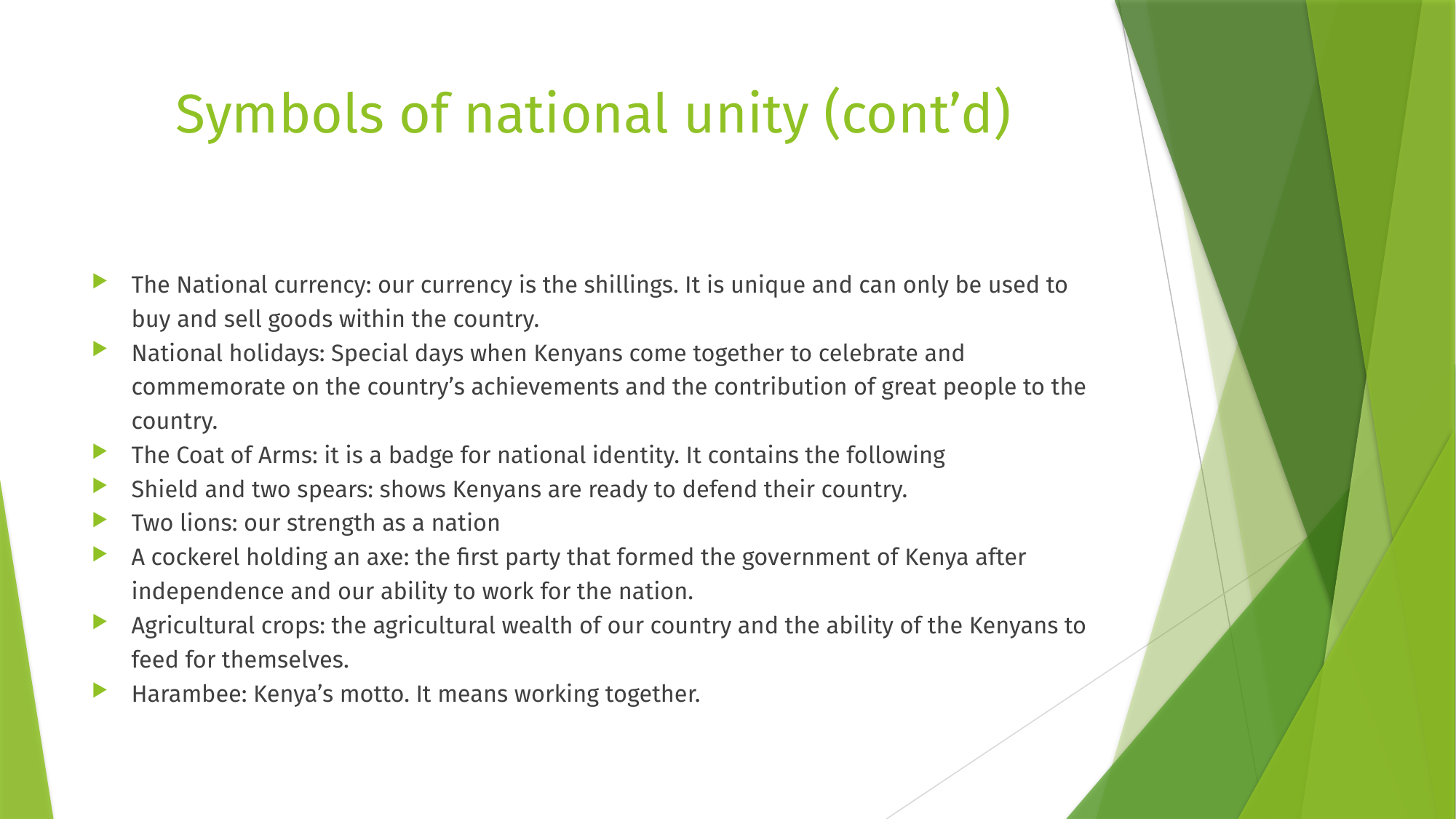

# Symbols of national unity (cont’d)
The National currency: our currency is the shillings. It is unique and can only be used to buy and sell goods within the country.
National holidays: Special days when Kenyans come together to celebrate and commemorate on the country’s achievements and the contribution of great people to the country.
The Coat of Arms: it is a badge for national identity. It contains the following
Shield and two spears: shows Kenyans are ready to defend their country.
Two lions: our strength as a nation
A cockerel holding an axe: the first party that formed the government of Kenya after independence and our ability to work for the nation.
Agricultural crops: the agricultural wealth of our country and the ability of the Kenyans to feed for themselves.
Harambee: Kenya’s motto. It means working together.